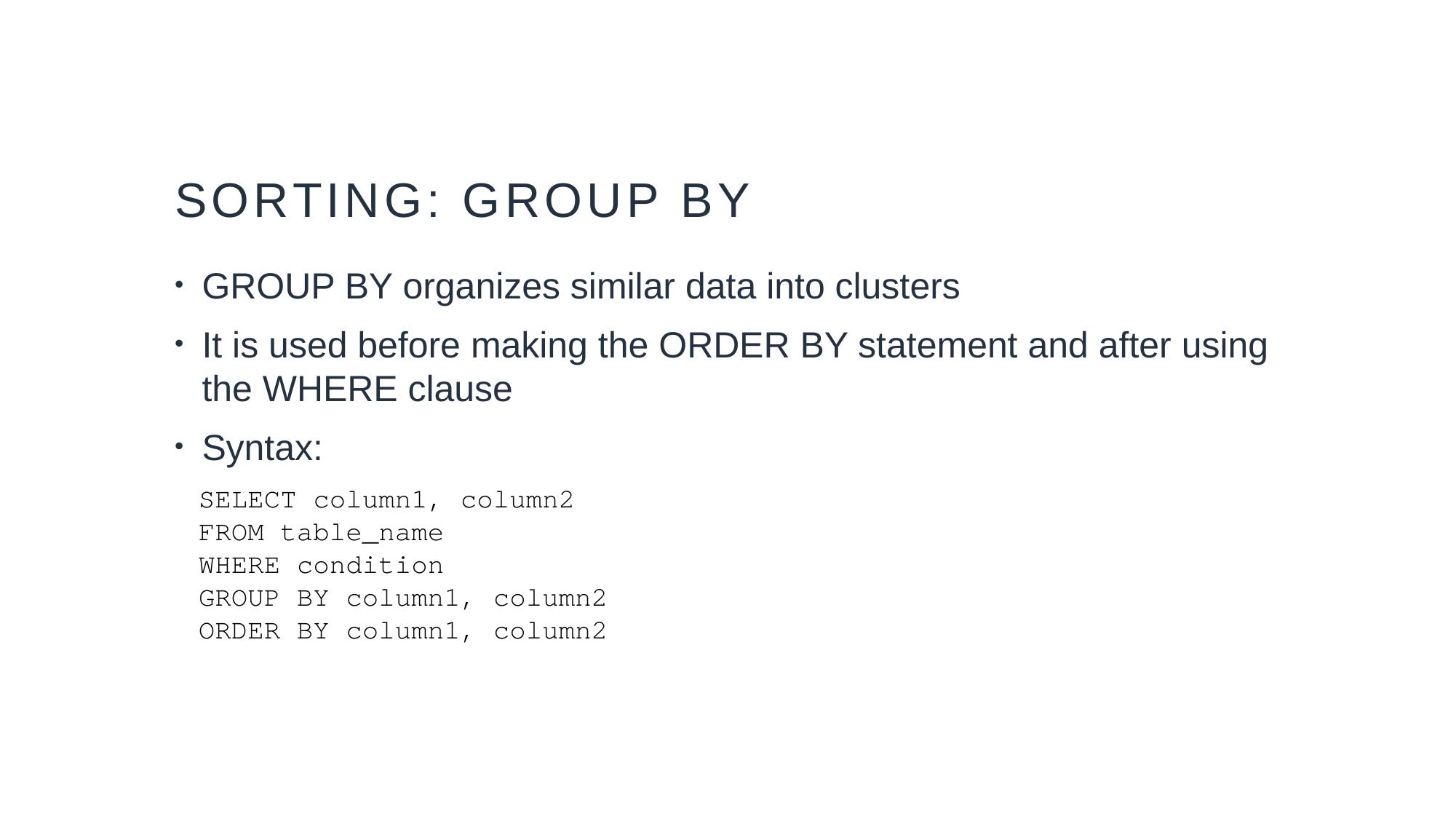

# sorting: group by
GROUP BY organizes similar data into clusters
It is used before making the ORDER BY statement and after using the WHERE clause
Syntax:
SELECT column1, column2
FROM table_name
WHERE condition
GROUP BY column1, column2
ORDER BY column1, column2